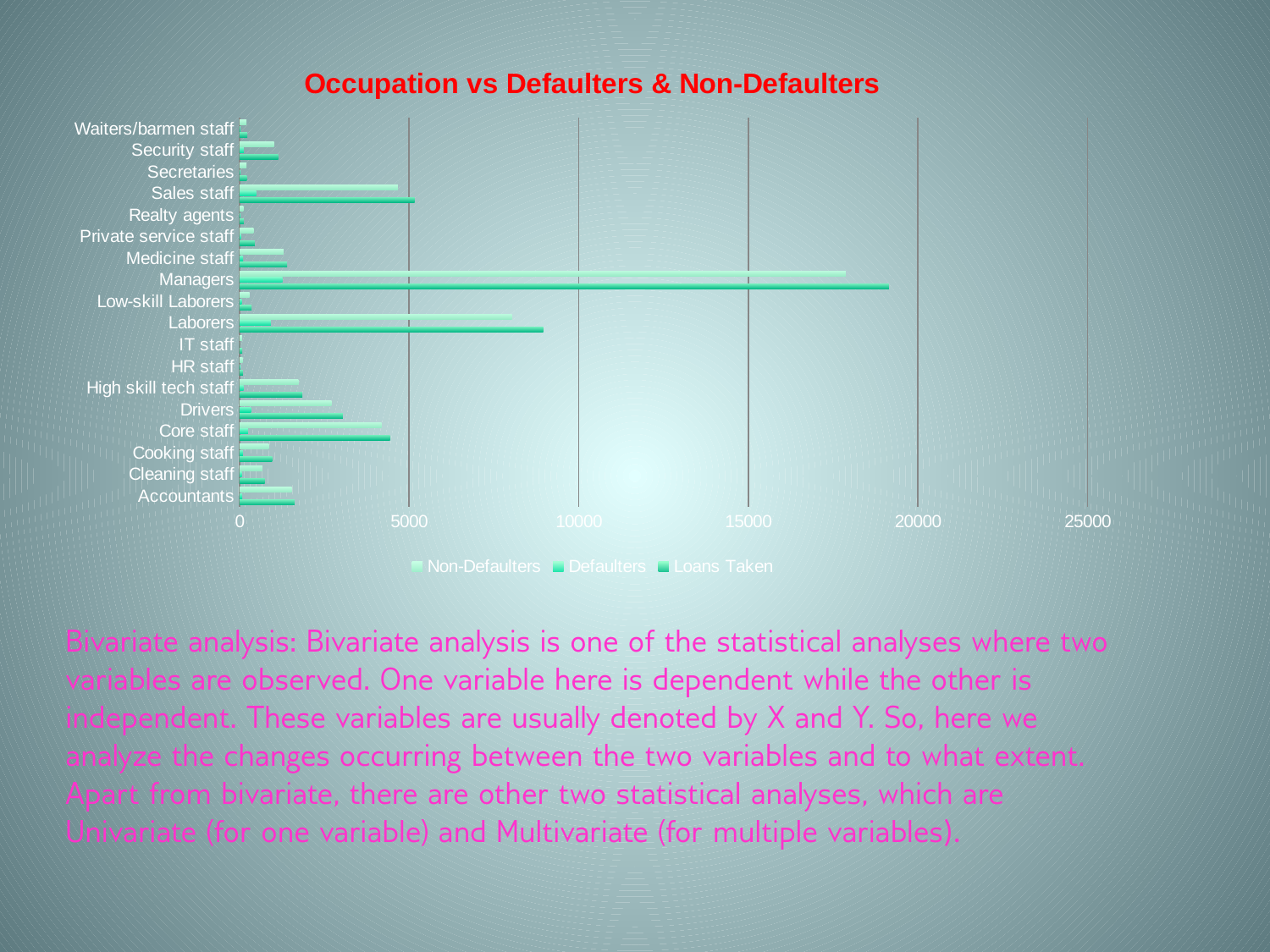

### Chart: Occupation vs Defaulters & Non-Defaulters

| Category | Loans Taken | Defaulters | Non-Defaulters |
|---|---|---|---|
| Accountants | 1621.0 | 81.0 | 1540.0 |
| Cleaning staff | 739.0 | 68.0 | 671.0 |
| Cooking staff | 963.0 | 101.0 | 862.0 |
| Core staff | 4434.0 | 250.0 | 4184.0 |
| Drivers | 3044.0 | 338.0 | 2706.0 |
| High skill tech staff | 1852.0 | 118.0 | 1734.0 |
| HR staff | 101.0 | 9.0 | 92.0 |
| IT staff | 80.0 | 4.0 | 76.0 |
| Laborers | 8952.0 | 920.0 | 8032.0 |
| Low-skill Laborers | 357.0 | 61.0 | 296.0 |
| Managers | 19143.0 | 1269.0 | 17874.0 |
| Medicine staff | 1403.0 | 106.0 | 1297.0 |
| Private service staff | 447.0 | 37.0 | 410.0 |
| Realty agents | 123.0 | 13.0 | 110.0 |
| Sales staff | 5160.0 | 492.0 | 4668.0 |
| Secretaries | 212.0 | 9.0 | 203.0 |
| Security staff | 1140.0 | 125.0 | 1015.0 |
| Waiters/barmen staff | 228.0 | 25.0 | 203.0 |
Bivariate analysis: Bivariate analysis is one of the statistical analyses where two variables are observed. One variable here is dependent while the other is independent. These variables are usually denoted by X and Y. So, here we analyze the changes occurring between the two variables and to what extent. Apart from bivariate, there are other two statistical analyses, which are Univariate (for one variable) and Multivariate (for multiple variables).